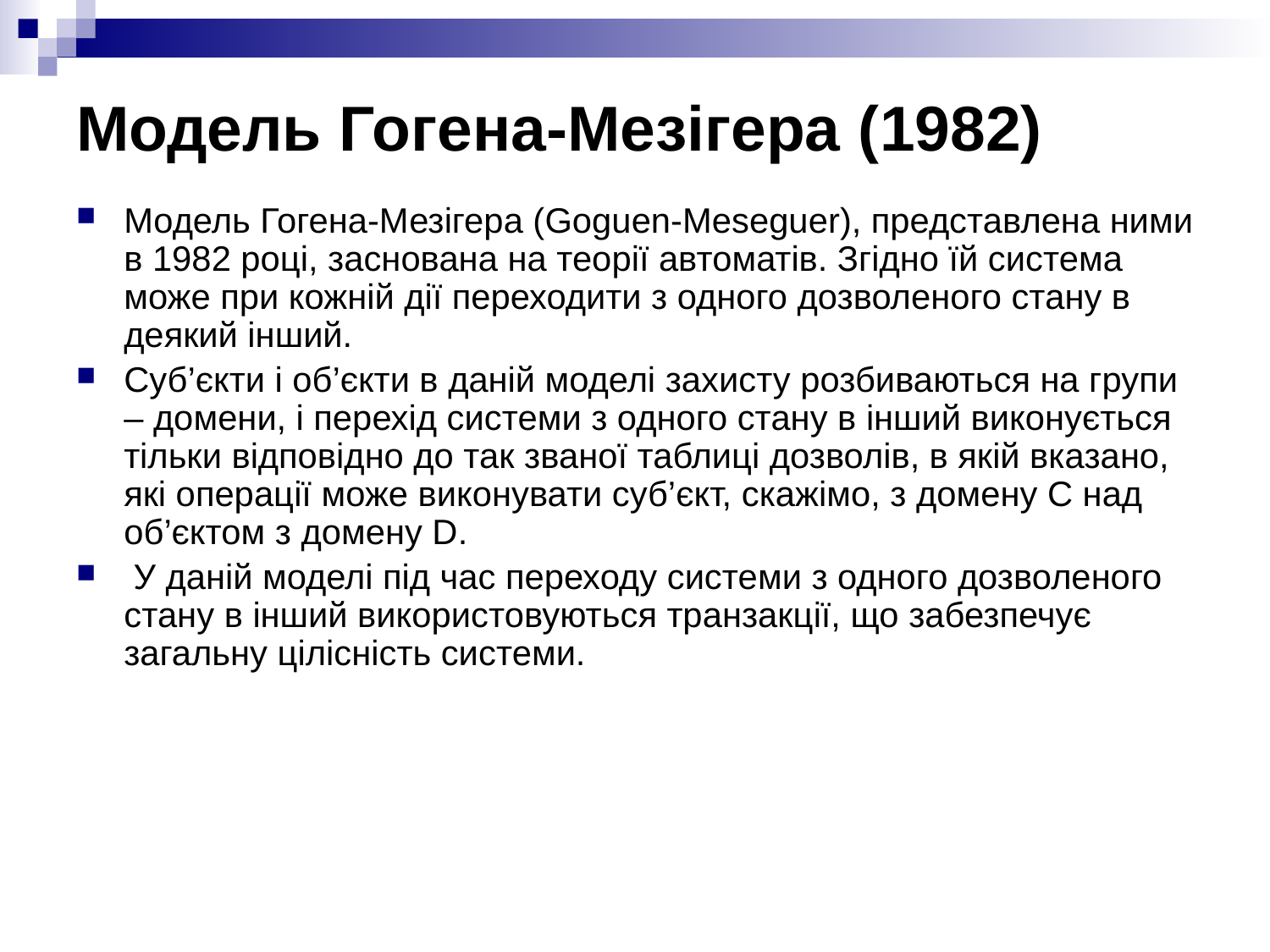

# Модель Гогена-Мезігера (1982)
Модель Гогена-Мезігера (Goguen-Meseguer), представлена ними в 1982 році, заснована на теорії автоматів. Згідно їй система може при кожній дії переходити з одного дозволеного стану в деякий інший.
Суб’єкти і об’єкти в даній моделі захисту розбиваються на групи – домени, і перехід системи з одного стану в інший виконується тільки відповідно до так званої таблиці дозволів, в якій вказано, які операції може виконувати суб’єкт, скажімо, з домену C над об’єктом з домену D.
 У даній моделі під час переходу системи з одного дозволеного стану в інший використовуються транзакції, що забезпечує загальну цілісність системи.